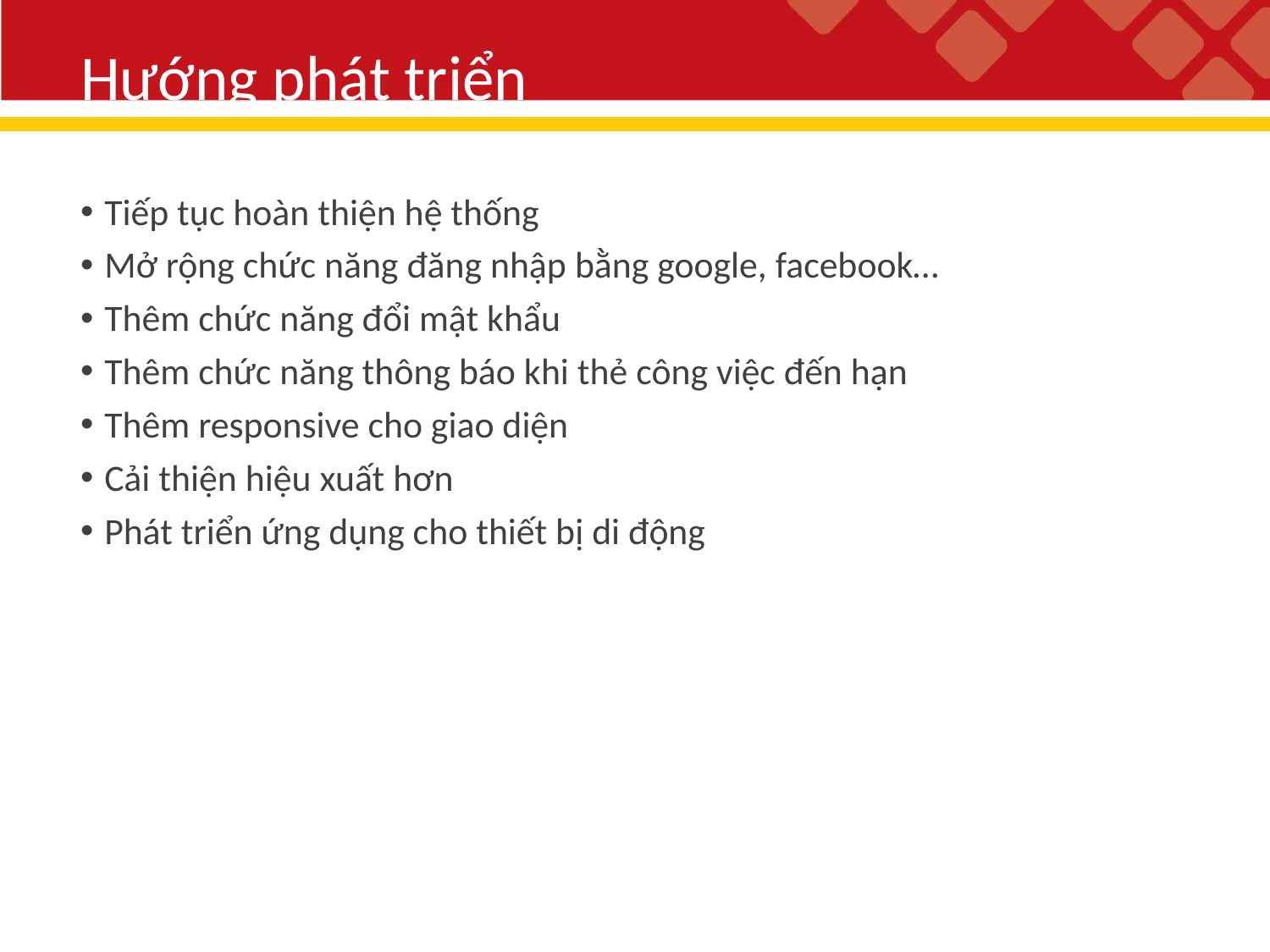

# Hướng phát triển
Tiếp tục hoàn thiện hệ thống
Mở rộng chức năng đăng nhập bằng google, facebook…
Thêm chức năng đổi mật khẩu
Thêm chức năng thông báo khi thẻ công việc đến hạn
Thêm responsive cho giao diện
Cải thiện hiệu xuất hơn
Phát triển ứng dụng cho thiết bị di động